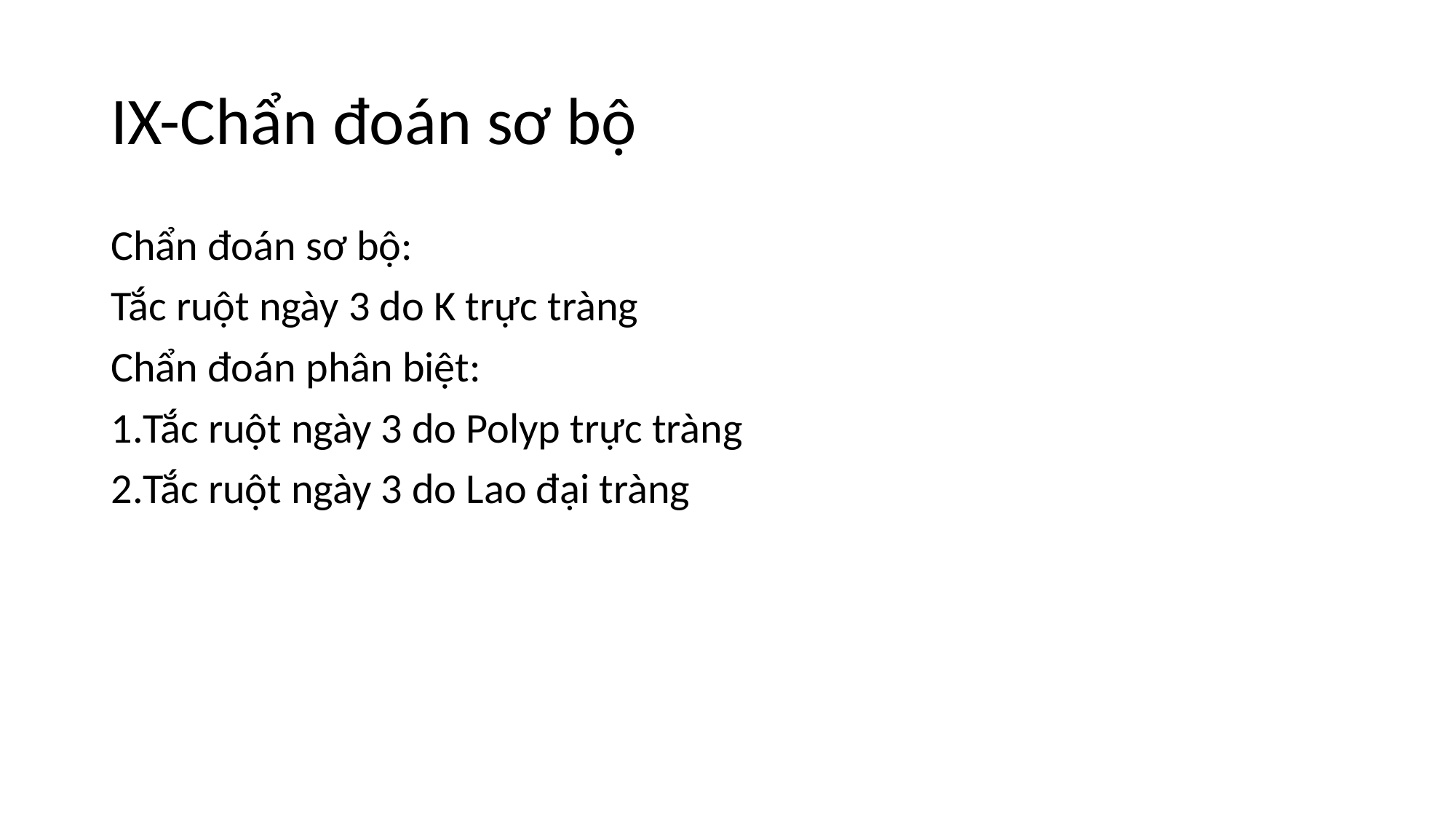

# IX-Chẩn đoán sơ bộ
Chẩn đoán sơ bộ:
Tắc ruột ngày 3 do K trực tràng
Chẩn đoán phân biệt:
Tắc ruột ngày 3 do Polyp trực tràng
Tắc ruột ngày 3 do Lao đại tràng